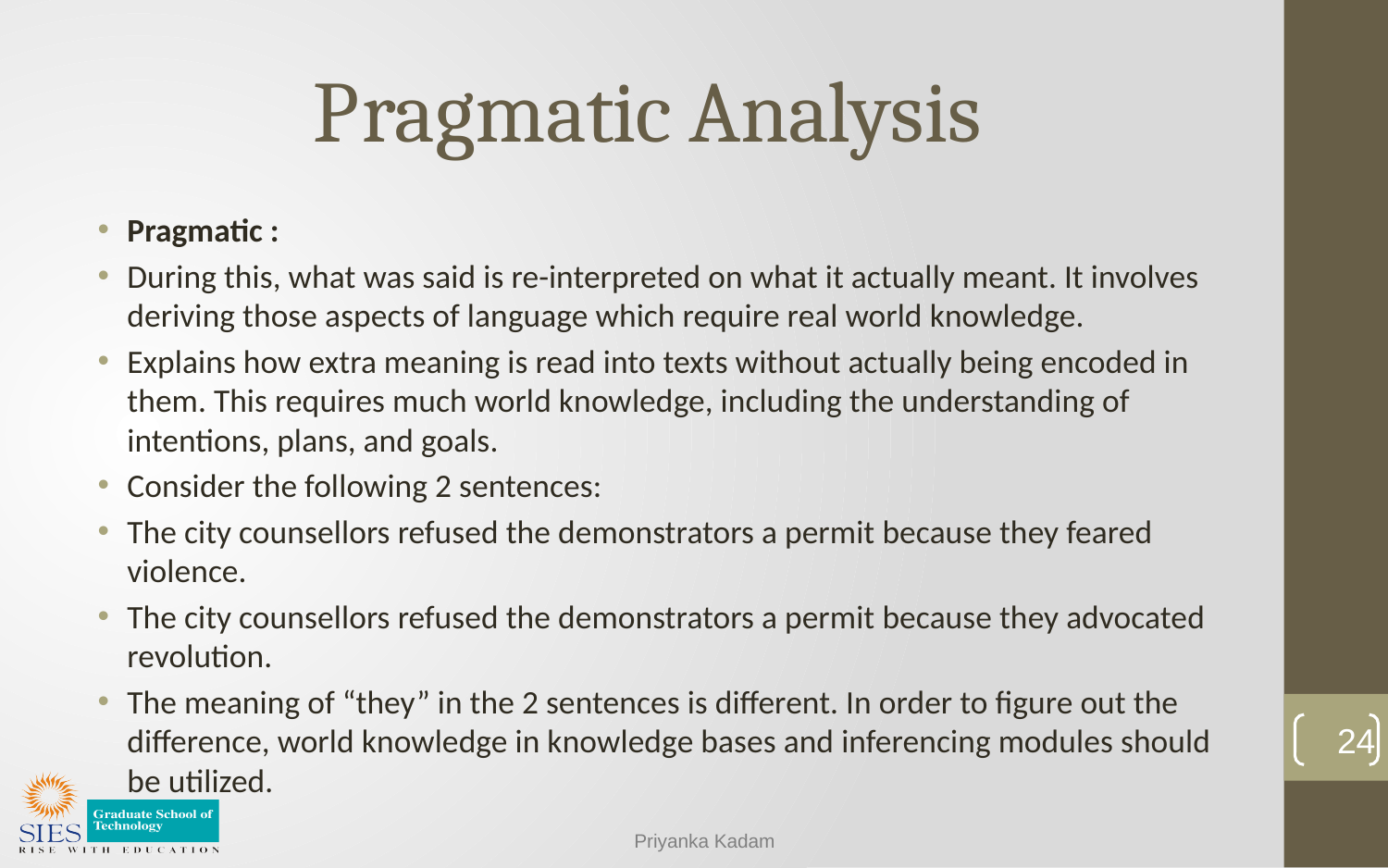

# Pragmatic Analysis
Pragmatic :
During this, what was said is re-interpreted on what it actually meant. It involves deriving those aspects of language which require real world knowledge.
Explains how extra meaning is read into texts without actually being encoded in them. This requires much world knowledge, including the understanding of intentions, plans, and goals.
Consider the following 2 sentences:
The city counsellors refused the demonstrators a permit because they feared violence.
The city counsellors refused the demonstrators a permit because they advocated revolution.
The meaning of “they” in the 2 sentences is different. In order to figure out the difference, world knowledge in knowledge bases and inferencing modules should be utilized.

24